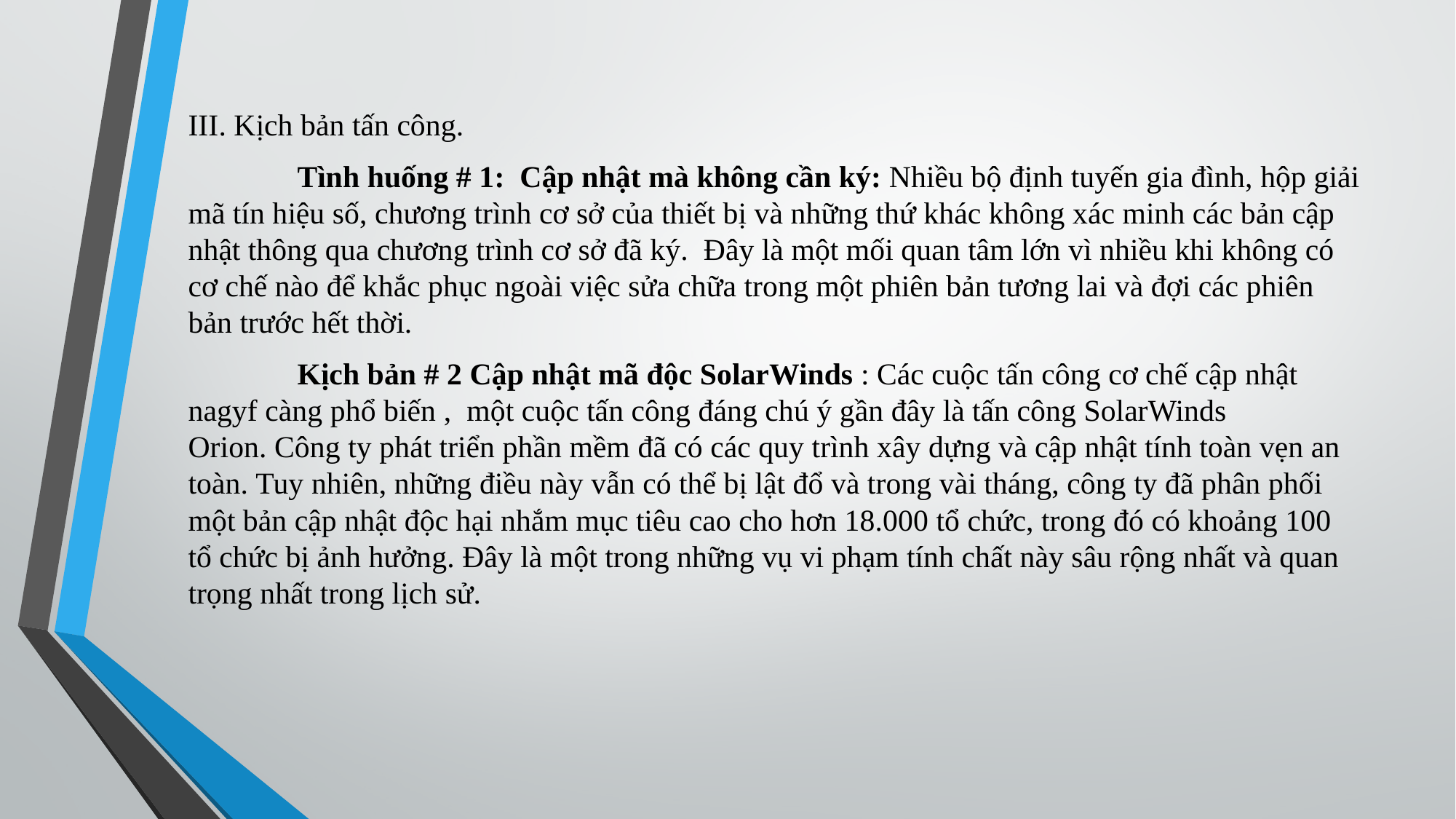

III. Kịch bản tấn công.
	Tình huống # 1:  Cập nhật mà không cần ký: Nhiều bộ định tuyến gia đình, hộp giải mã tín hiệu số, chương trình cơ sở của thiết bị và những thứ khác không xác minh các bản cập nhật thông qua chương trình cơ sở đã ký.  Đây là một mối quan tâm lớn vì nhiều khi không có cơ chế nào để khắc phục ngoài việc sửa chữa trong một phiên bản tương lai và đợi các phiên bản trước hết thời.
	Kịch bản # 2 Cập nhật mã độc SolarWinds : Các cuộc tấn công cơ chế cập nhật nagyf càng phổ biến ,  một cuộc tấn công đáng chú ý gần đây là tấn công SolarWinds Orion. Công ty phát triển phần mềm đã có các quy trình xây dựng và cập nhật tính toàn vẹn an toàn. Tuy nhiên, những điều này vẫn có thể bị lật đổ và trong vài tháng, công ty đã phân phối một bản cập nhật độc hại nhắm mục tiêu cao cho hơn 18.000 tổ chức, trong đó có khoảng 100 tổ chức bị ảnh hưởng. Đây là một trong những vụ vi phạm tính chất này sâu rộng nhất và quan trọng nhất trong lịch sử.